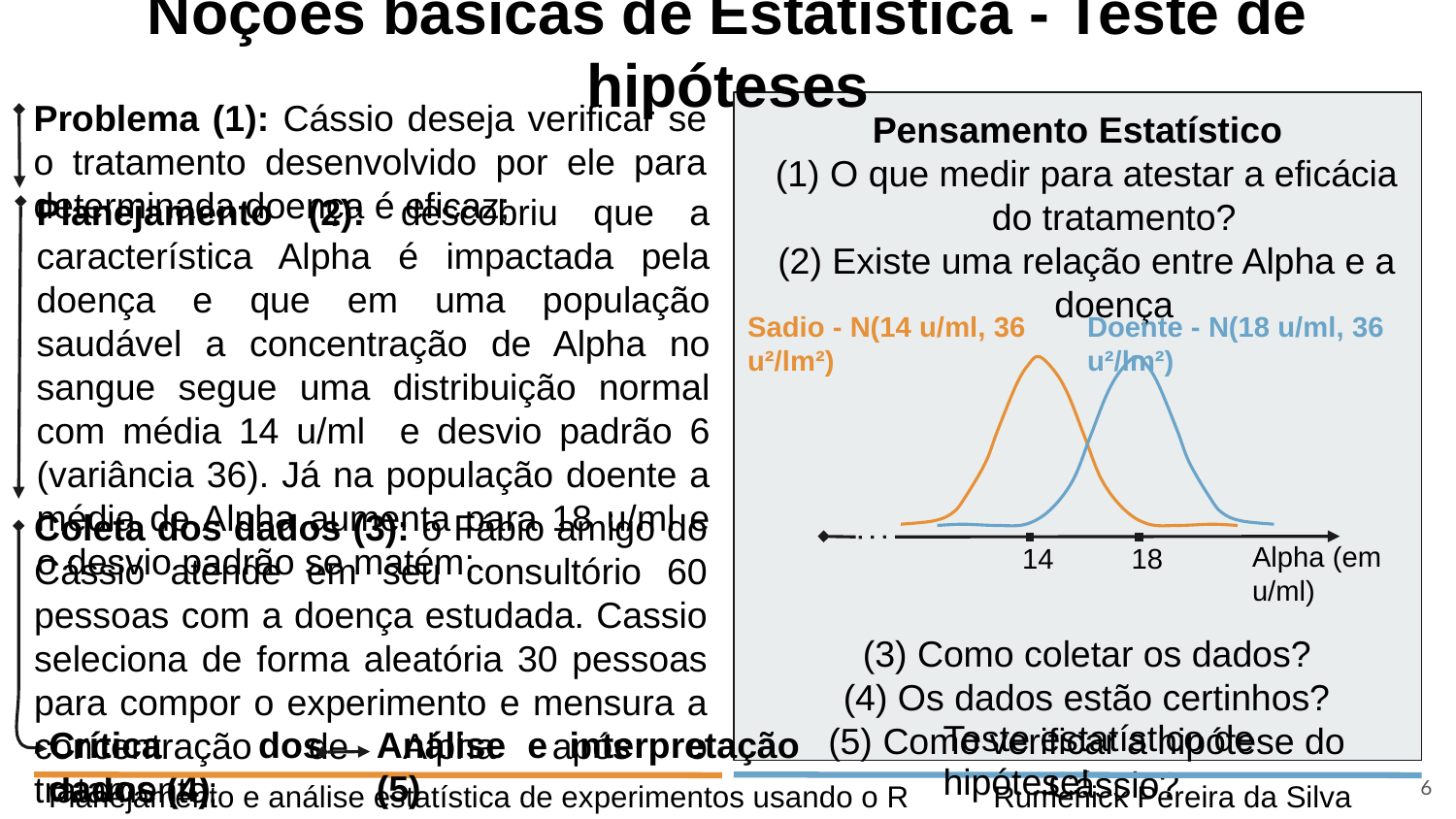

Noções básicas de Estatística - Teste de hipóteses
Problema (1): Cássio deseja verificar se o tratamento desenvolvido por ele para determinada doença é eficaz;
Pensamento Estatístico
O que medir para atestar a eficácia do tratamento?
Existe uma relação entre Alpha e a doença

Como coletar os dados?
Os dados estão certinhos?
Como verificar a hipótese do Cássio?

Planejamento (2): descobriu que a característica Alpha é impactada pela doença e que em uma população saudável a concentração de Alpha no sangue segue uma distribuição normal com média 14 u/ml  e desvio padrão 6 (variância 36). Já na população doente a média de Alpha aumenta para 18 u/ml e o desvio padrão se matém;
Sadio - N(14 u/ml, 36 u²/lm²)
Doente - N(18 u/ml, 36 u²/lm²)

Coleta dos dados (3): o Fábio amigo do Cássio atende em seu consultório 60 pessoas com a doença estudada. Cassio seleciona de forma aleatória 30 pessoas para compor o experimento e mensura a concentração de Alpha após o tratamento;
Alpha (em u/ml)

14
18
Teste estatístico de hipótese!
Crítica dos dados (4)
Análise e interpretação (5)
6
Planejamento e análise estatística de experimentos usando o R          Rumenick Pereira da Silva          e-mail:  rumenickps@gmail.com